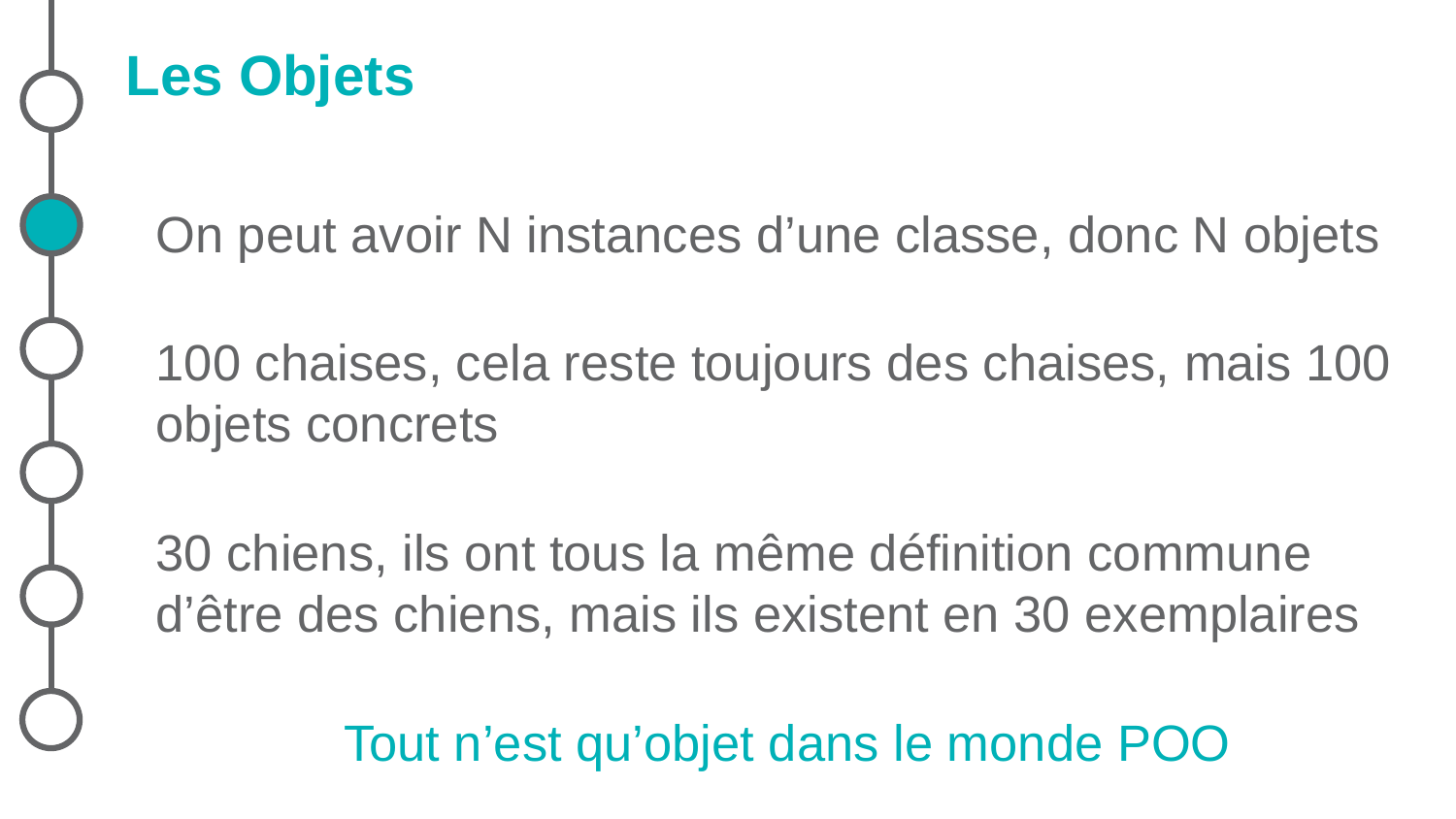

# Les Objets

On peut avoir N instances d’une classe, donc N objets

100 chaises, cela reste toujours des chaises, mais 100 objets concrets

30 chiens, ils ont tous la même définition commune d’être des chiens, mais ils existent en 30 exemplaires

Tout n’est qu’objet dans le monde POO